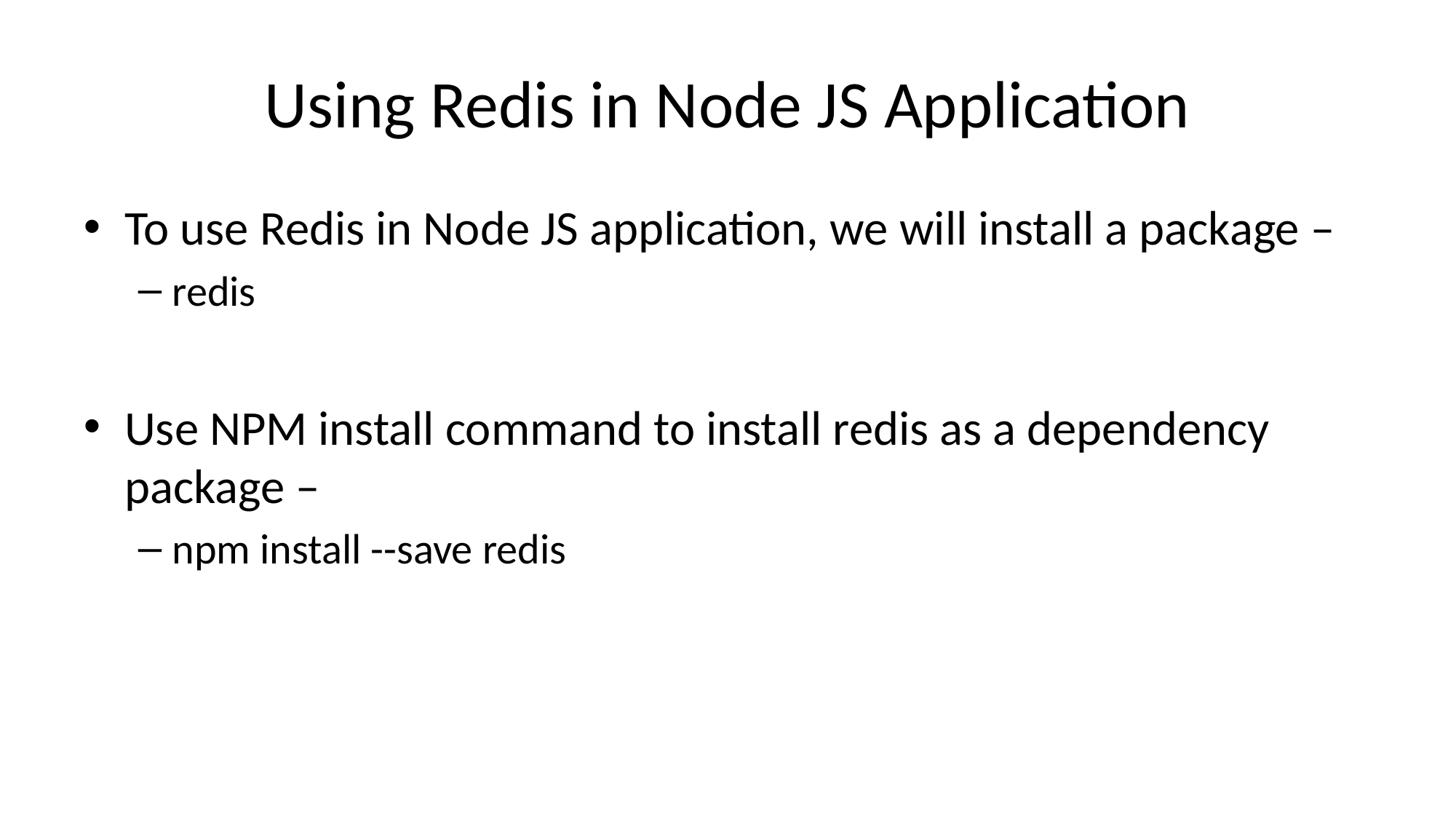

# Using Redis in Node JS Application
To use Redis in Node JS application, we will install a package –
redis

Use NPM install command to install redis as a dependency package –
npm install --save redis